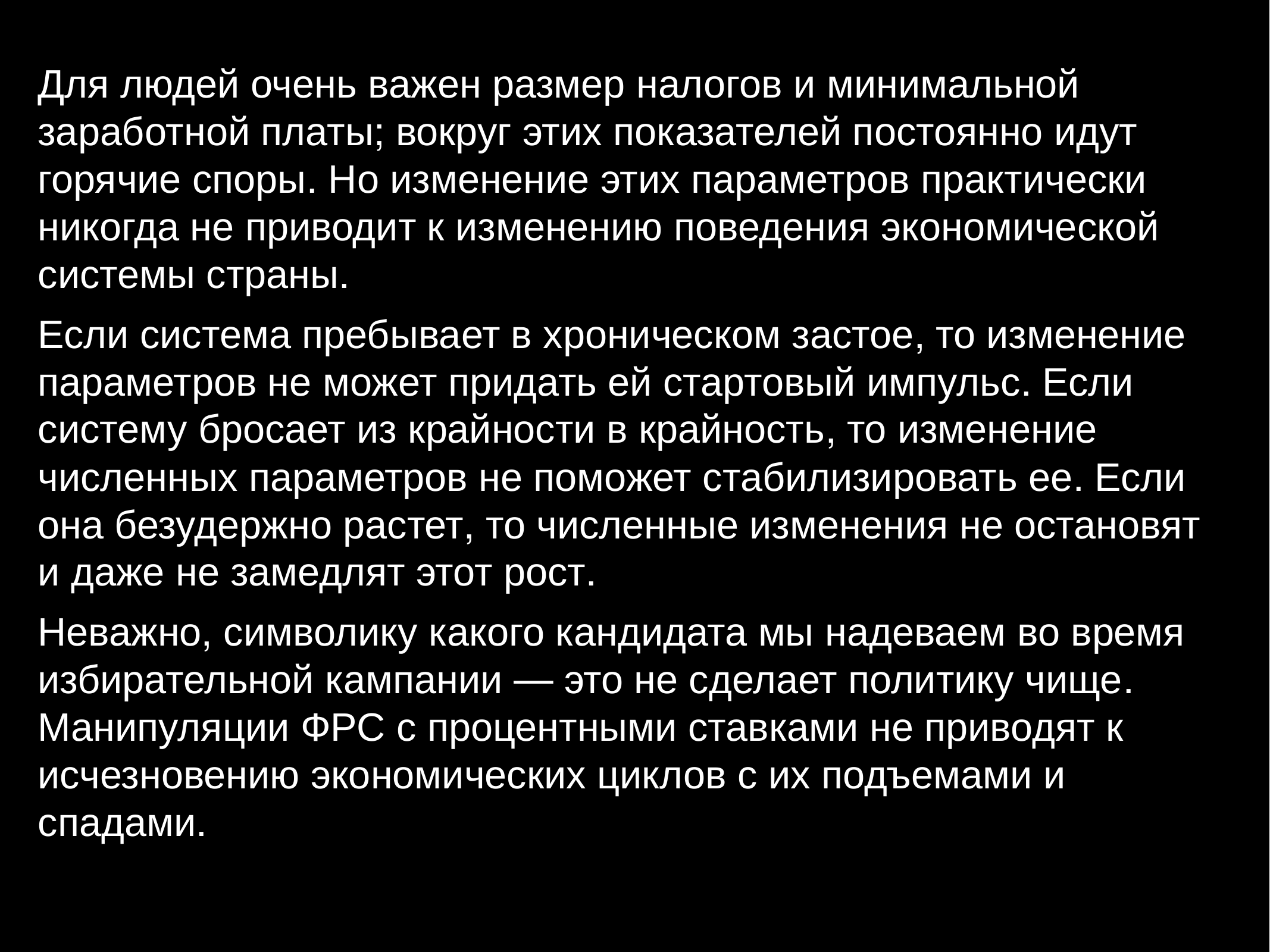

17
Для людей очень важен размер налогов и минимальной заработной платы; вокруг этих показателей постоянно идут горячие споры. Но изменение этих параметров практически никогда не приводит к изменению поведения экономической системы страны.
Если система пребывает в хроническом застое, то изменение параметров не может придать ей стартовый импульс. Если систему бросает из крайности в крайность, то изменение численных параметров не поможет стабилизировать ее. Если она безудержно растет, то численные изменения не остановят и даже не замедлят этот рост.
Неважно, символику какого кандидата мы надеваем во время избирательной кампании — это не сделает политику чище. Манипуляции ФРС с процентными ставками не приводят к исчезновению экономических циклов с их подъемами и спадами.